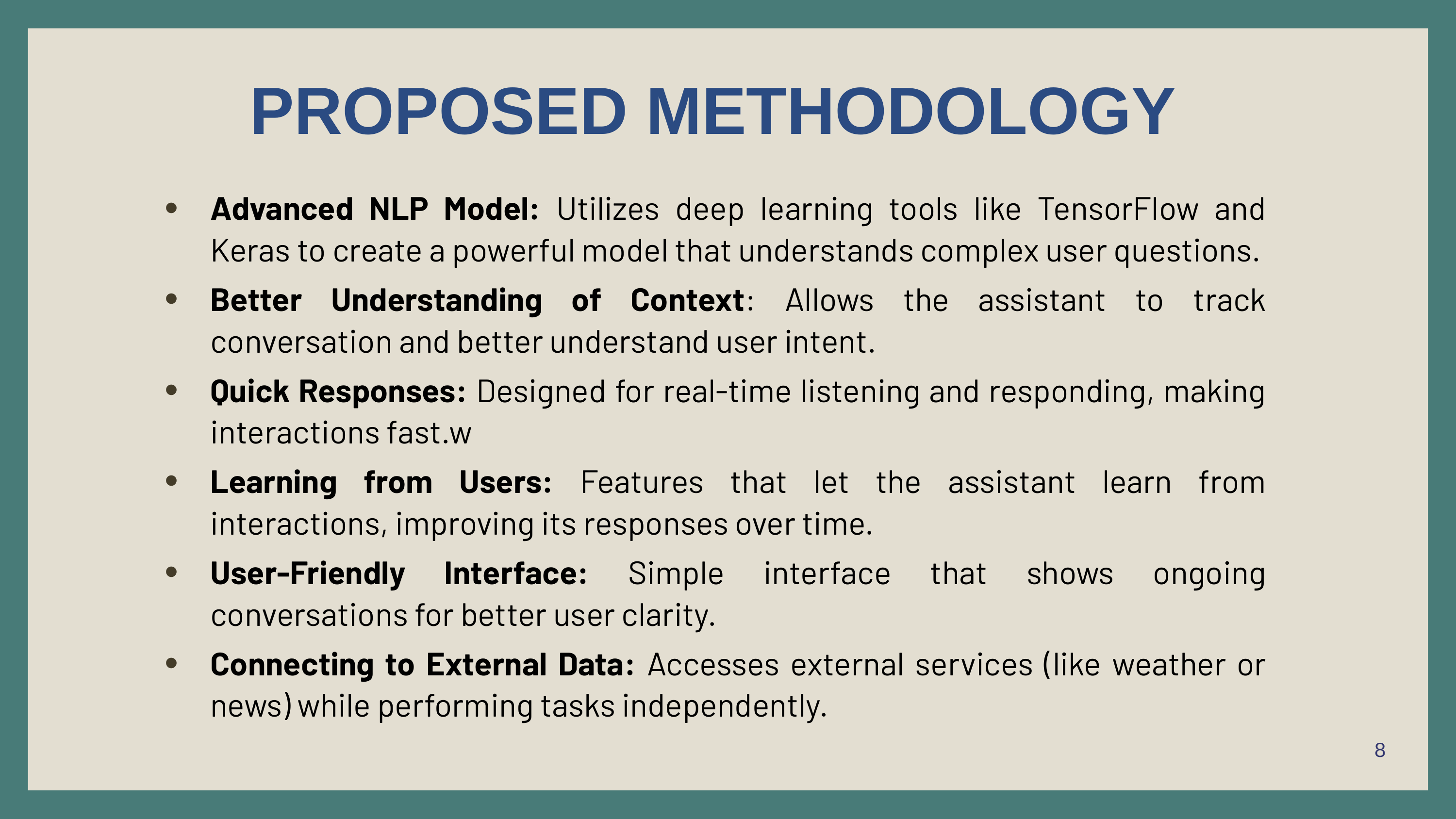

PROPOSED METHODOLOGY
Advanced NLP Model: Utilizes deep learning tools like TensorFlow and Keras to create a powerful model that understands complex user questions.
Better Understanding of Context: Allows the assistant to track conversation and better understand user intent.
Quick Responses: Designed for real-time listening and responding, making interactions fast.w
Learning from Users: Features that let the assistant learn from interactions, improving its responses over time.
User-Friendly Interface: Simple interface that shows ongoing conversations for better user clarity.
Connecting to External Data: Accesses external services (like weather or news) while performing tasks independently.
8